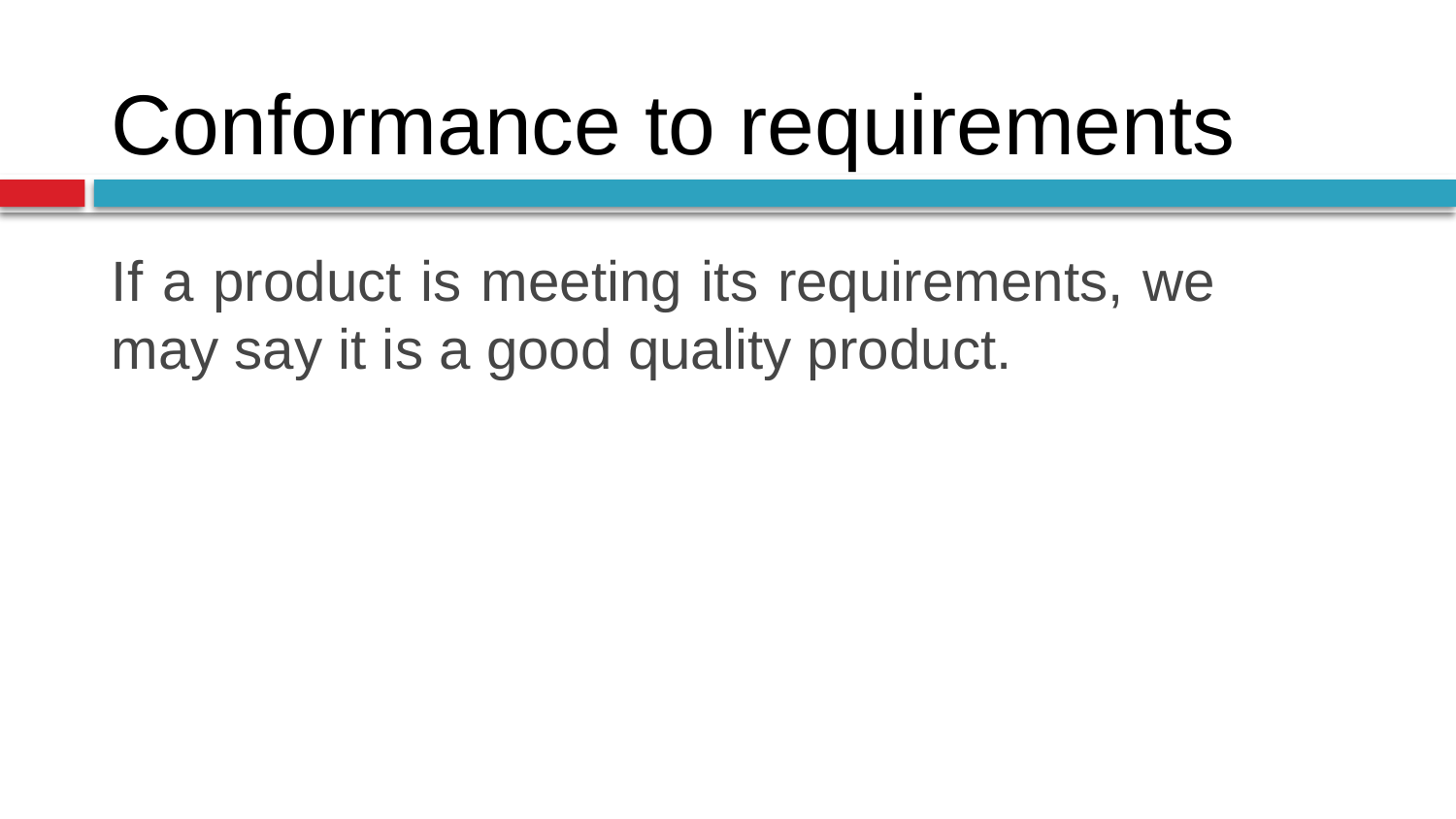

# Conformance to requirements
If a product is meeting its requirements, we may say it is a good quality product.